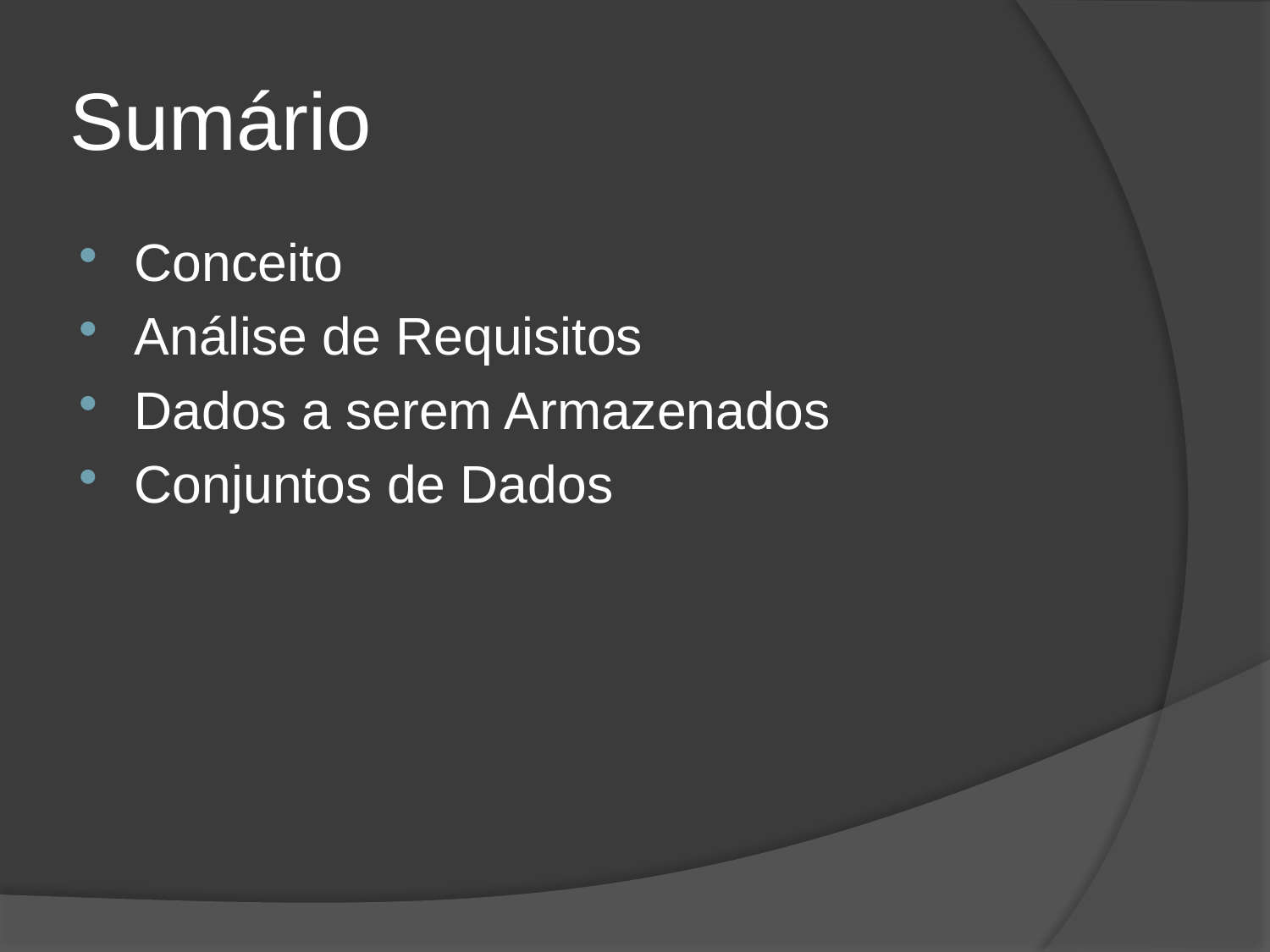

# Sumário
Conceito
Análise de Requisitos
Dados a serem Armazenados
Conjuntos de Dados